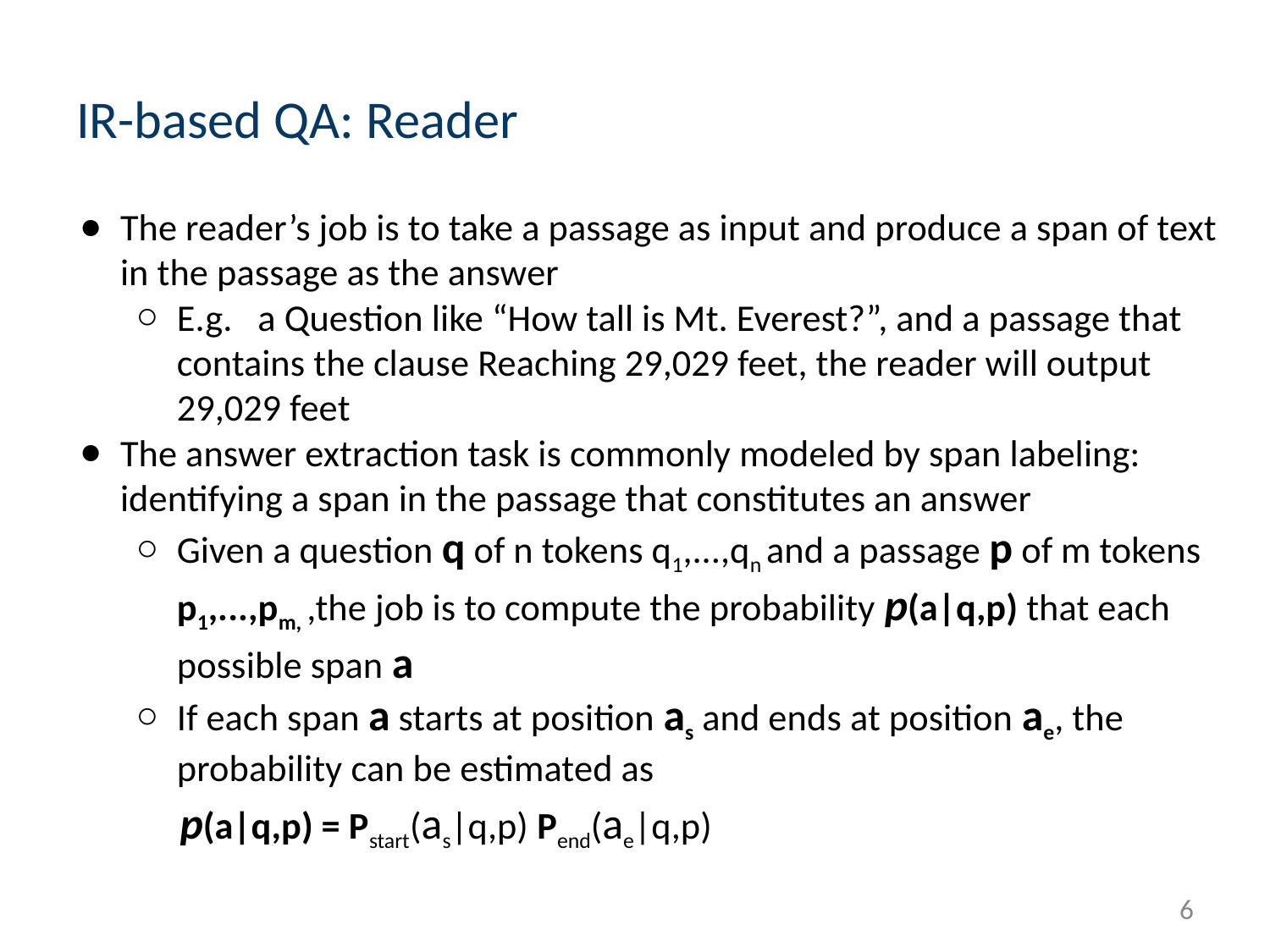

# IR-based QA: Reader
The reader’s job is to take a passage as input and produce a span of text in the passage as the answer
E.g.   a Question like “How tall is Mt. Everest?”, and a passage that contains the clause Reaching 29,029 feet, the reader will output 29,029 feet
The answer extraction task is commonly modeled by span labeling: identifying a span in the passage that constitutes an answer
Given a question q of n tokens q1,...,qn and a passage p of m tokens p1,...,pm, ,the job is to compute the probability p(a|q,p) that each possible span a
If each span a starts at position as and ends at position ae, the probability can be estimated as
      p(a|q,p) = Pstart(as|q,p) Pend(ae|q,p)
6